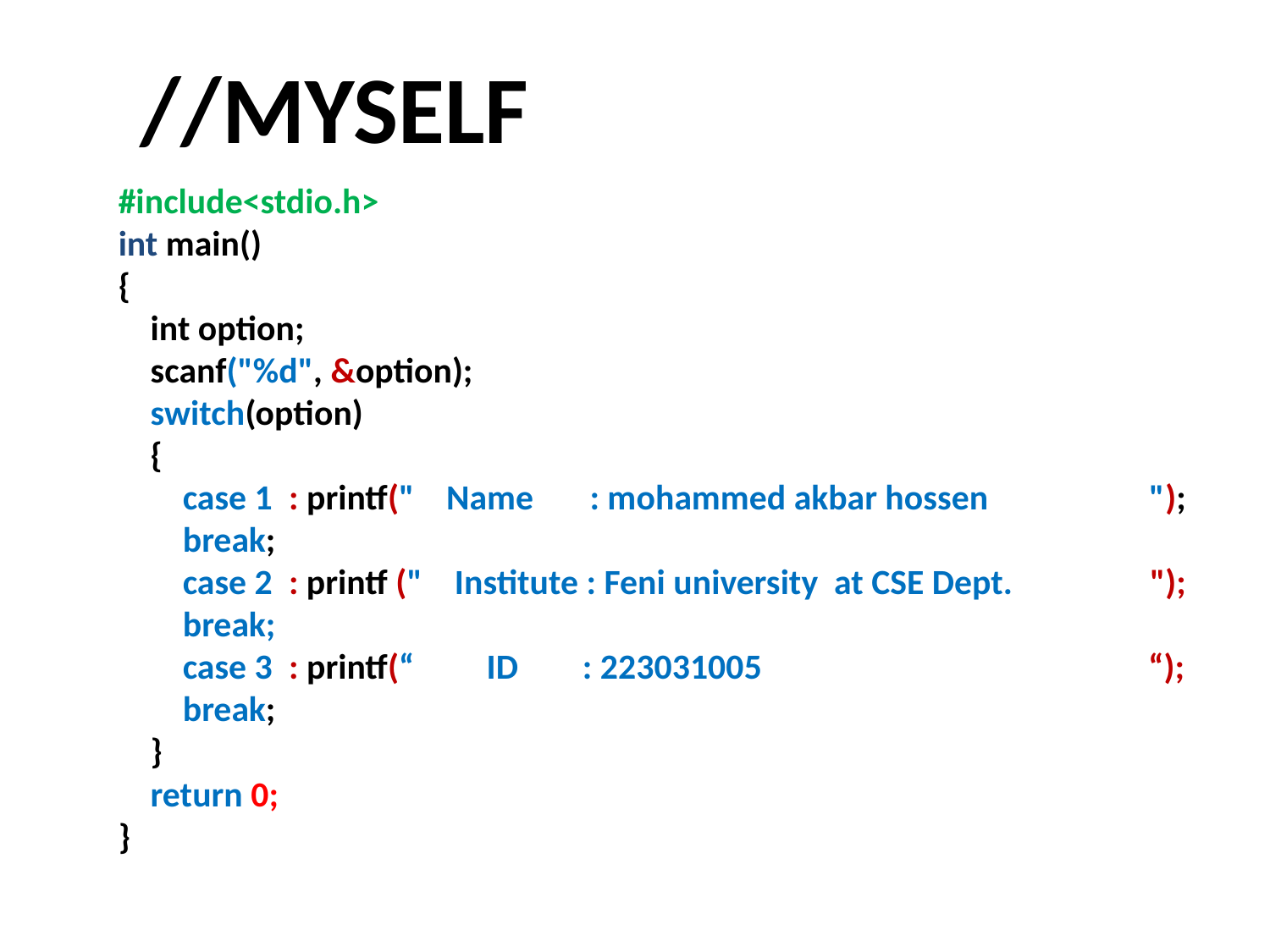

//MYSELF
#include<stdio.h>
int main()
{
    int option;
    scanf("%d", &option);
    switch(option)
    {
        case 1  : printf("    Name       : mohammed akbar hossen                    ");
        break;
        case 2  : printf ("    Institute : Feni university  at CSE Dept.                 ");
        break;
        case 3  : printf(“         ID        : 223031005                                                “);
        break;
    }
    return 0;
}